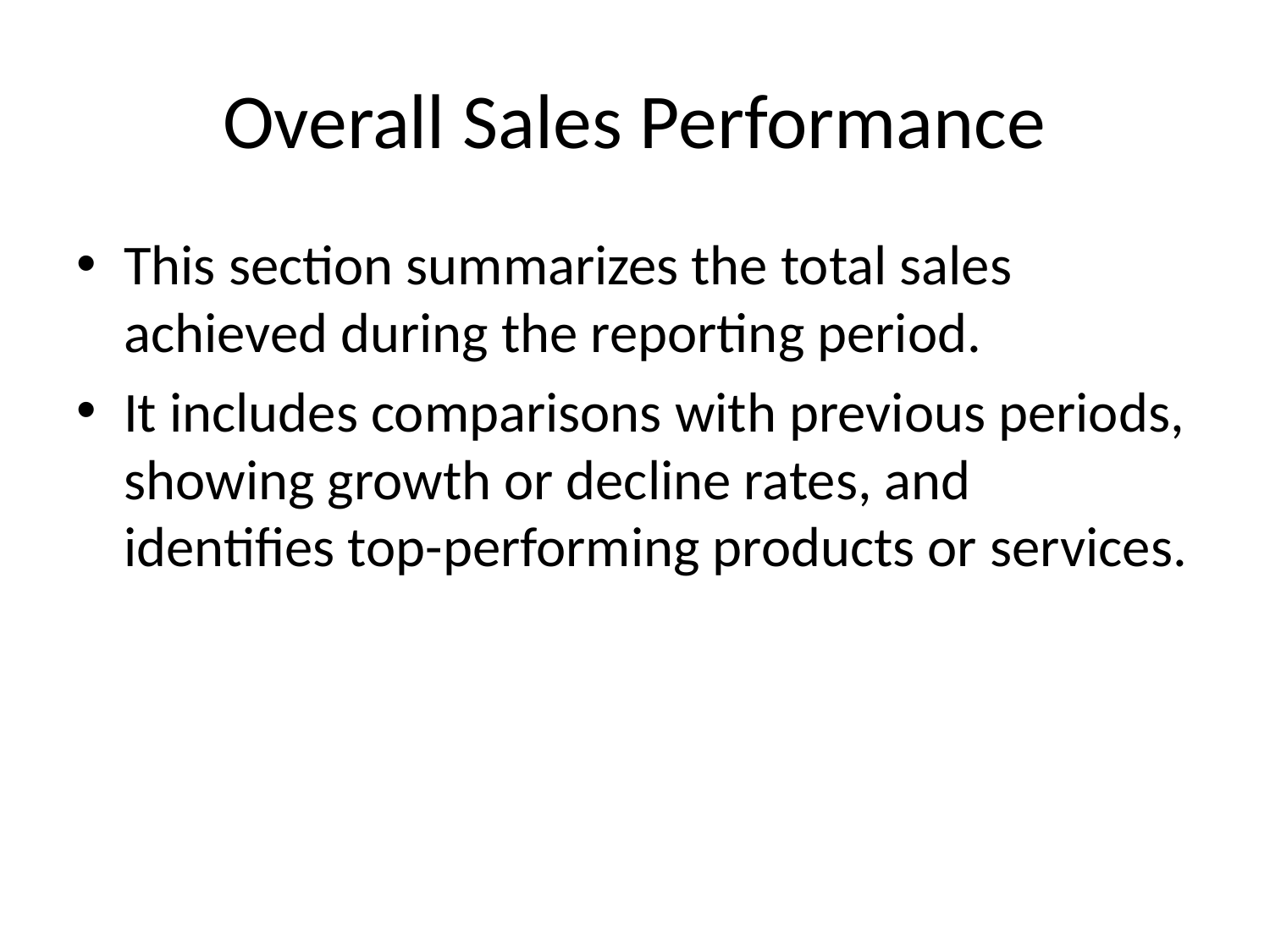

# Overall Sales Performance
This section summarizes the total sales achieved during the reporting period.
It includes comparisons with previous periods, showing growth or decline rates, and identifies top-performing products or services.